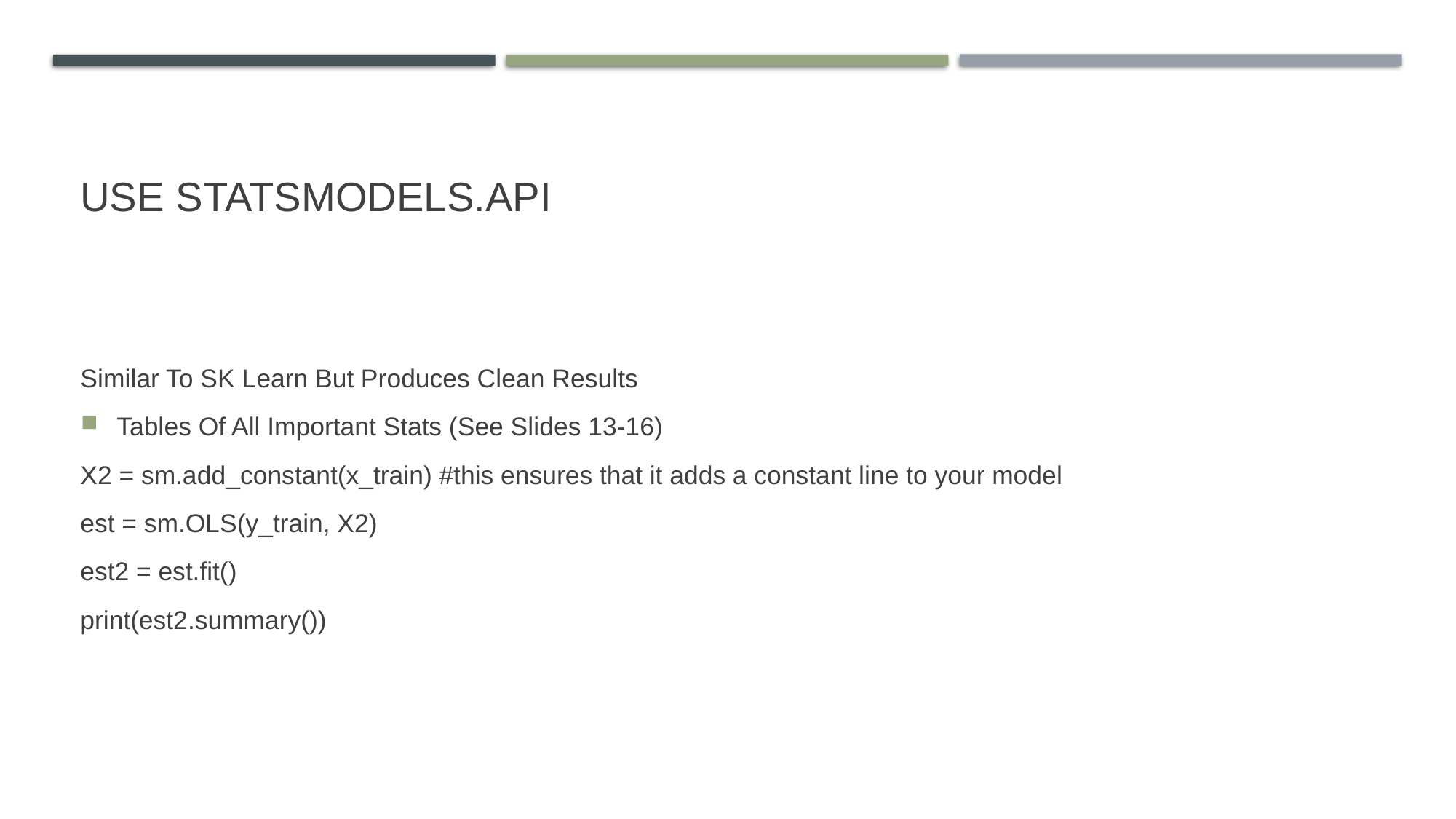

# Use StatsModels.api
Similar To SK Learn But Produces Clean Results
Tables Of All Important Stats (See Slides 13-16)
X2 = sm.add_constant(x_train) #this ensures that it adds a constant line to your model
est = sm.OLS(y_train, X2)
est2 = est.fit()
print(est2.summary())